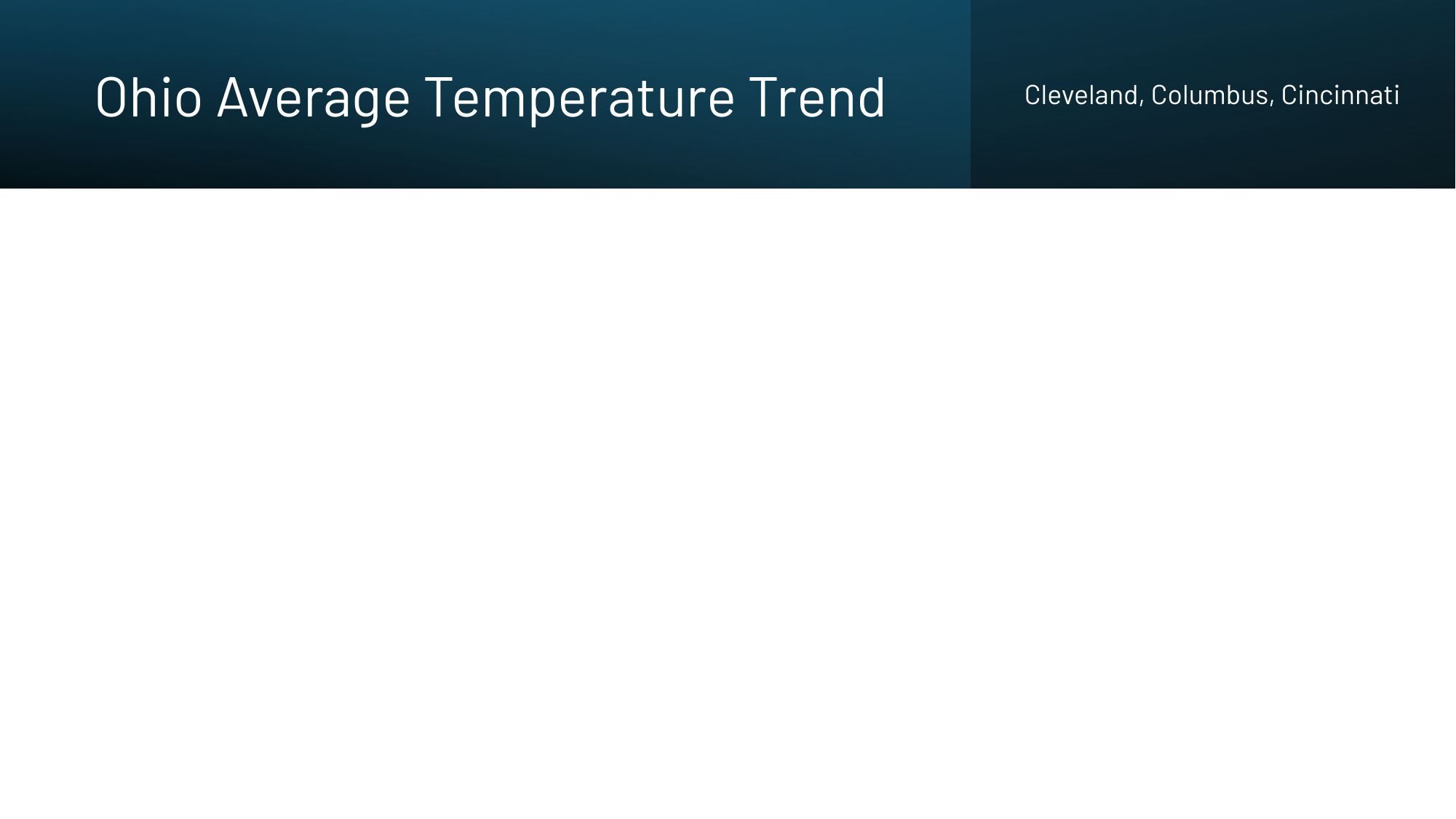

# Ohio Average Temperature Trend
Cleveland, Columbus, Cincinnati